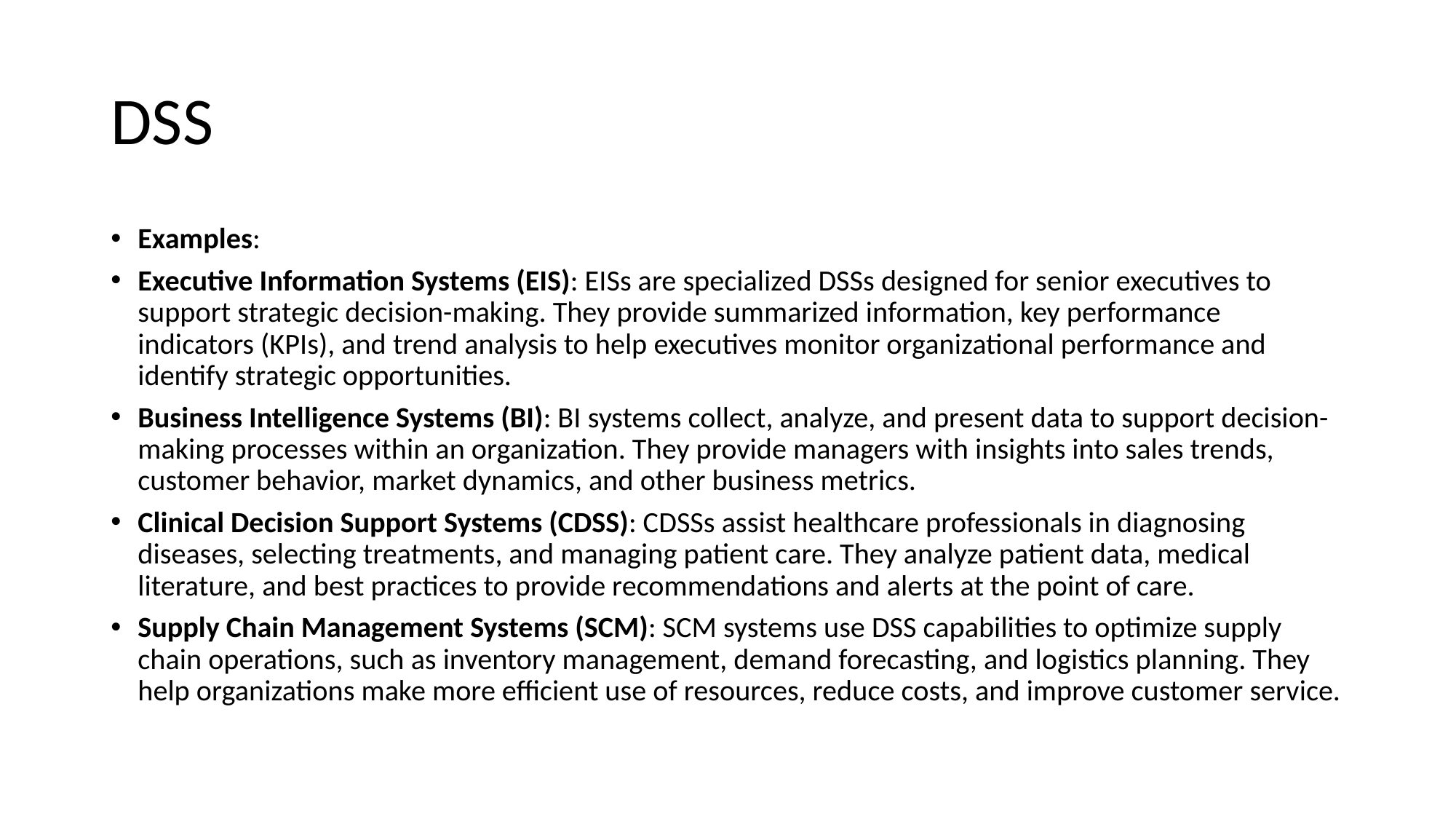

# DSS
Examples:
Executive Information Systems (EIS): EISs are specialized DSSs designed for senior executives to support strategic decision-making. They provide summarized information, key performance indicators (KPIs), and trend analysis to help executives monitor organizational performance and identify strategic opportunities.
Business Intelligence Systems (BI): BI systems collect, analyze, and present data to support decision-making processes within an organization. They provide managers with insights into sales trends, customer behavior, market dynamics, and other business metrics.
Clinical Decision Support Systems (CDSS): CDSSs assist healthcare professionals in diagnosing diseases, selecting treatments, and managing patient care. They analyze patient data, medical literature, and best practices to provide recommendations and alerts at the point of care.
Supply Chain Management Systems (SCM): SCM systems use DSS capabilities to optimize supply chain operations, such as inventory management, demand forecasting, and logistics planning. They help organizations make more efficient use of resources, reduce costs, and improve customer service.